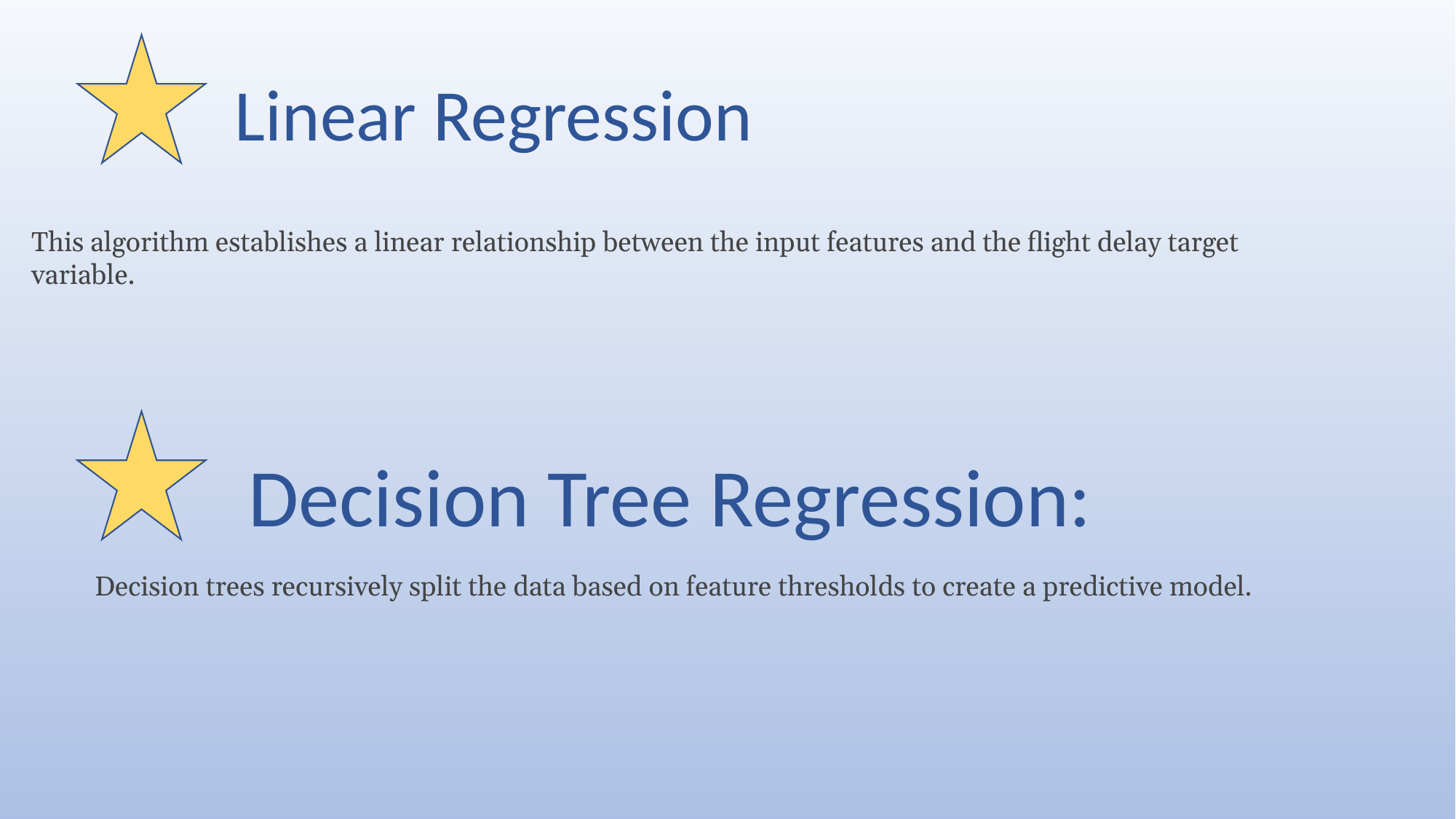

Linear Regression
This algorithm establishes a linear relationship between the input features and the flight delay target variable.

 Decision Tree Regression:
 Decision trees recursively split the data based on feature thresholds to create a predictive model.